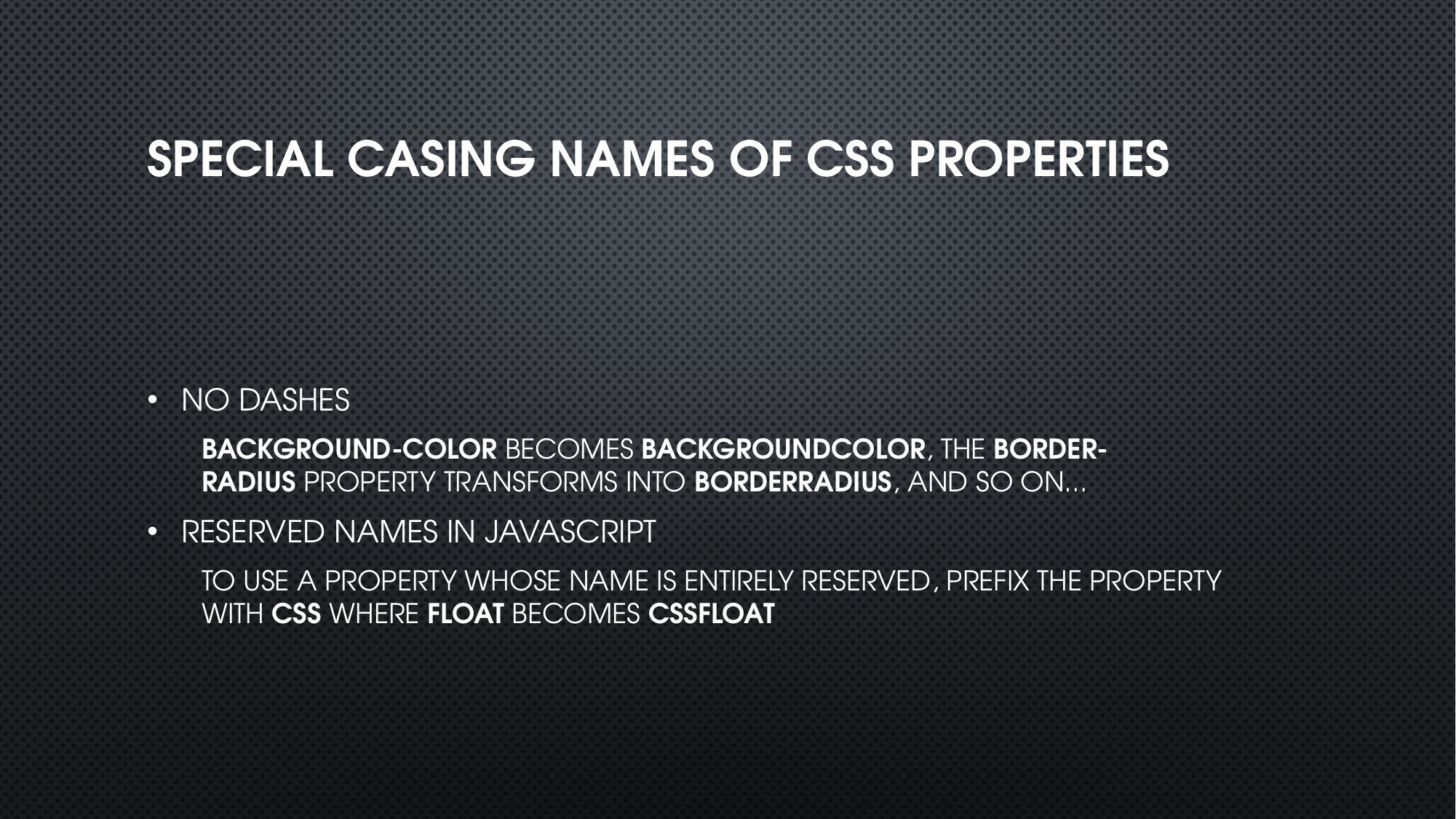

# Special Casing Names of CSS Properties
No dashes
background-color becomes backgroundColor, the border-radius property transforms into borderRadius, and so on…
Reserved names in JavaScript
To use a property whose name is entirely reserved, prefix the property with css where float becomes cssFloat